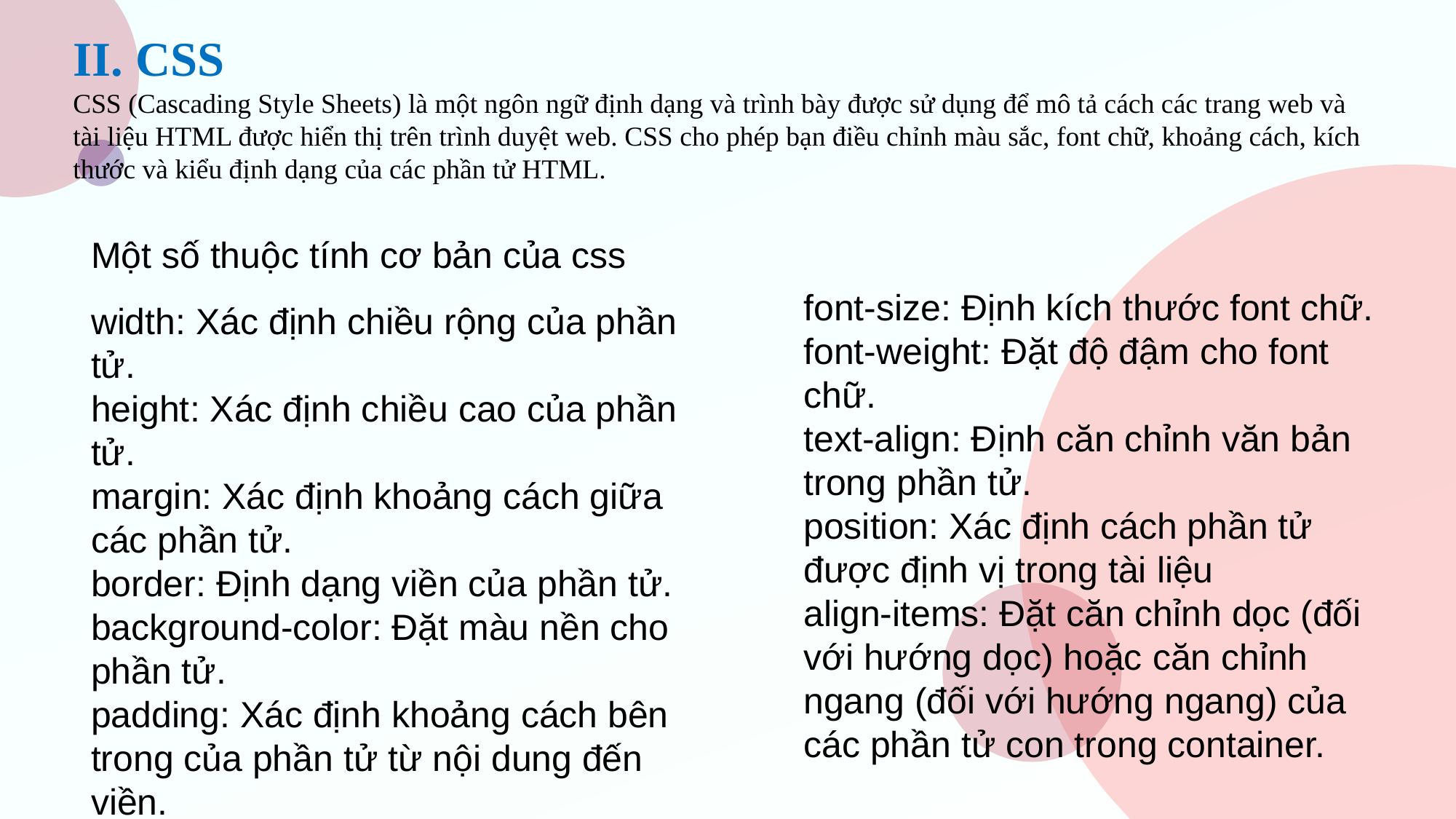

# II. CSS CSS (Cascading Style Sheets) là một ngôn ngữ định dạng và trình bày được sử dụng để mô tả cách các trang web và tài liệu HTML được hiển thị trên trình duyệt web. CSS cho phép bạn điều chỉnh màu sắc, font chữ, khoảng cách, kích thước và kiểu định dạng của các phần tử HTML.
Một số thuộc tính cơ bản của css
font-size: Định kích thước font chữ.
font-weight: Đặt độ đậm cho font chữ.
text-align: Định căn chỉnh văn bản trong phần tử.
position: Xác định cách phần tử được định vị trong tài liệu
align-items: Đặt căn chỉnh dọc (đối với hướng dọc) hoặc căn chỉnh ngang (đối với hướng ngang) của các phần tử con trong container.
width: Xác định chiều rộng của phần tử.
height: Xác định chiều cao của phần tử.
margin: Xác định khoảng cách giữa các phần tử.
border: Định dạng viền của phần tử.
background-color: Đặt màu nền cho phần tử.
padding: Xác định khoảng cách bên trong của phần tử từ nội dung đến viền.
color: Định dạng màu chữ cho phần tử.
font-family: Chọn font chữ cho phần tử.